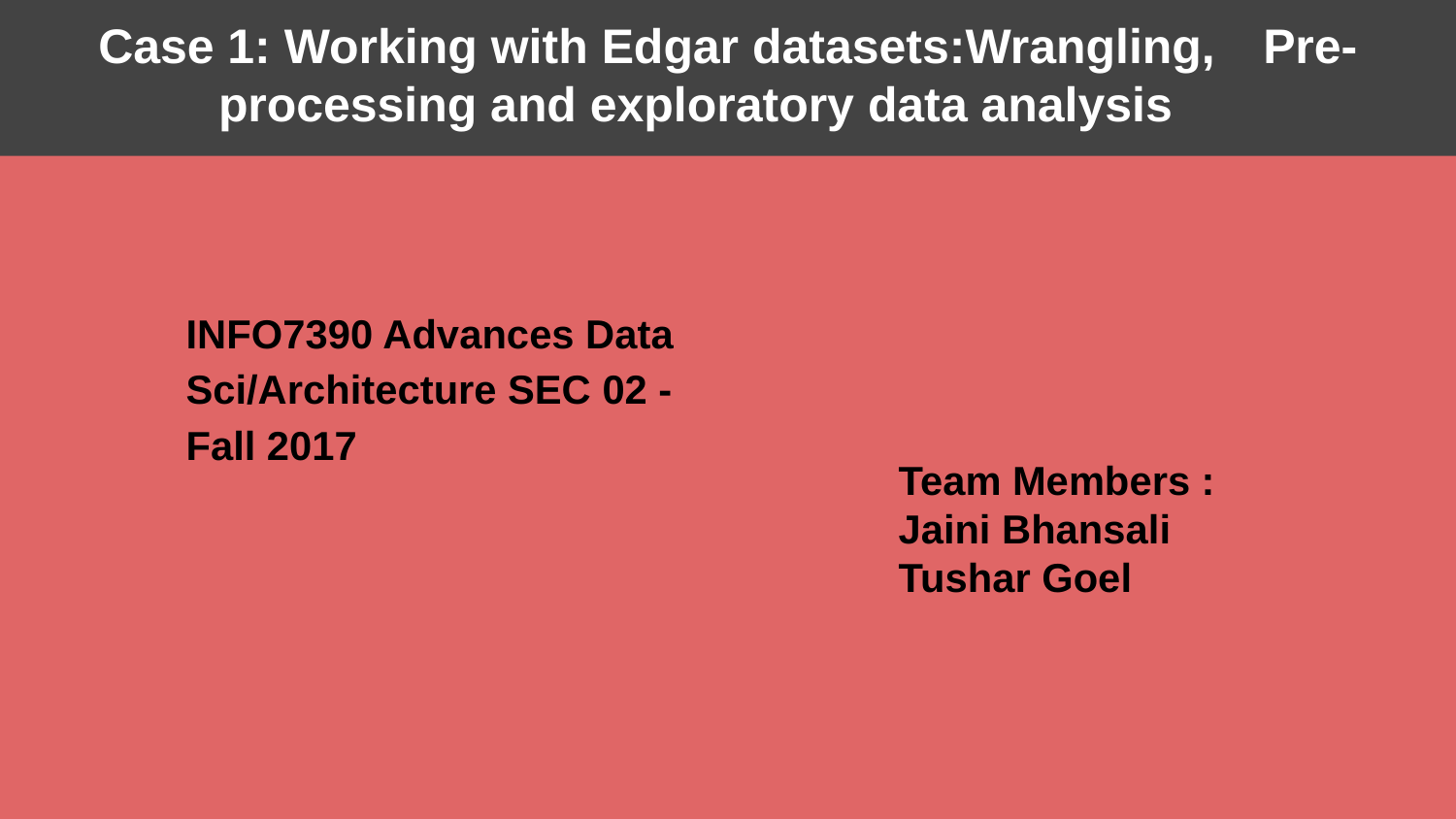

Case 1: Working with Edgar datasets:Wrangling,	Pre-processing and exploratory data analysis

INFO7390 Advances Data Sci/Architecture SEC 02 - Fall 2017

Team Members :
Jaini Bhansali
Tushar Goel